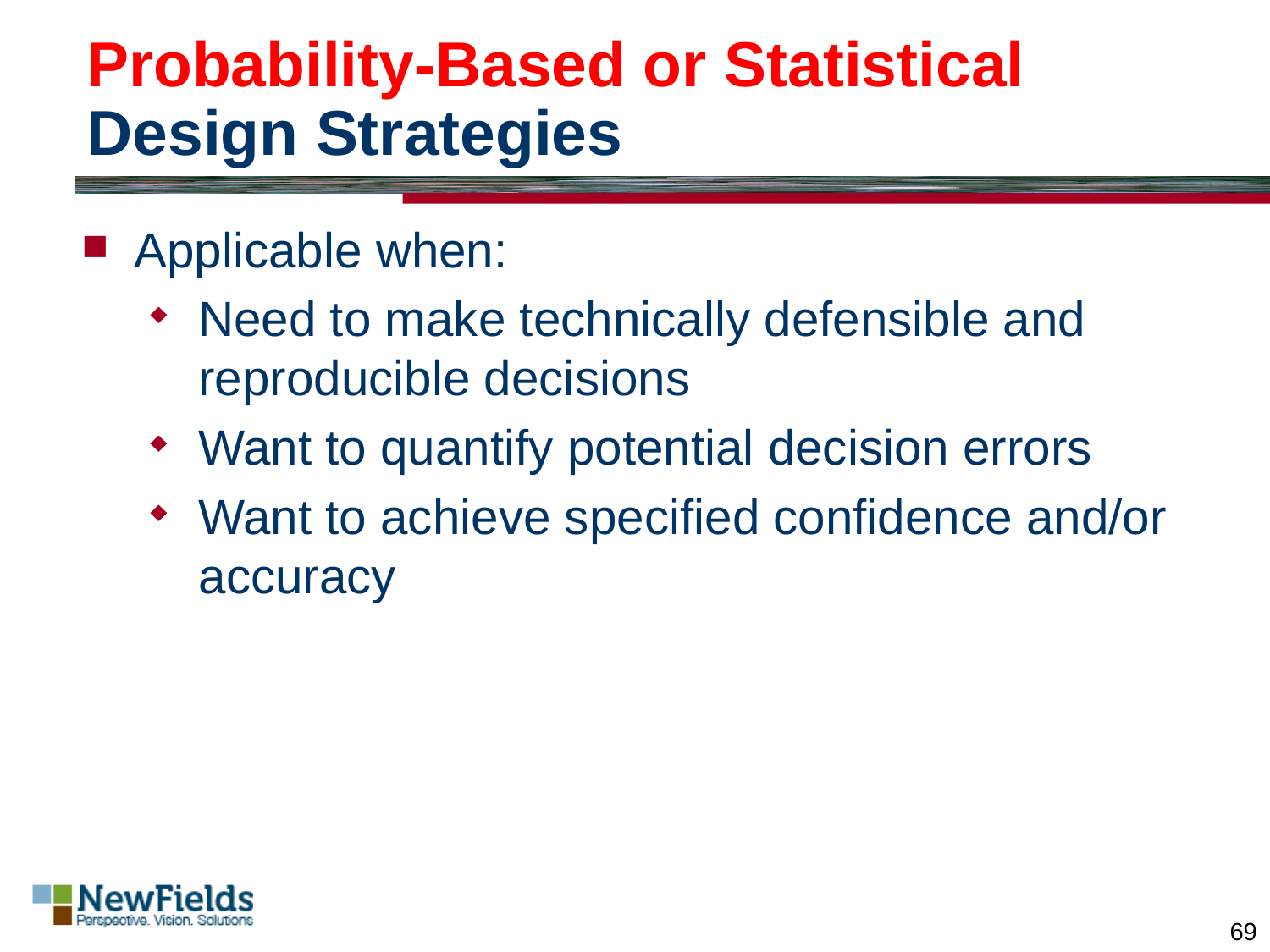

# Probability-Based or Statistical Design Strategies
Applicable when:
Need to make technically defensible and reproducible decisions
Want to quantify potential decision errors
Want to achieve specified confidence and/or accuracy
69